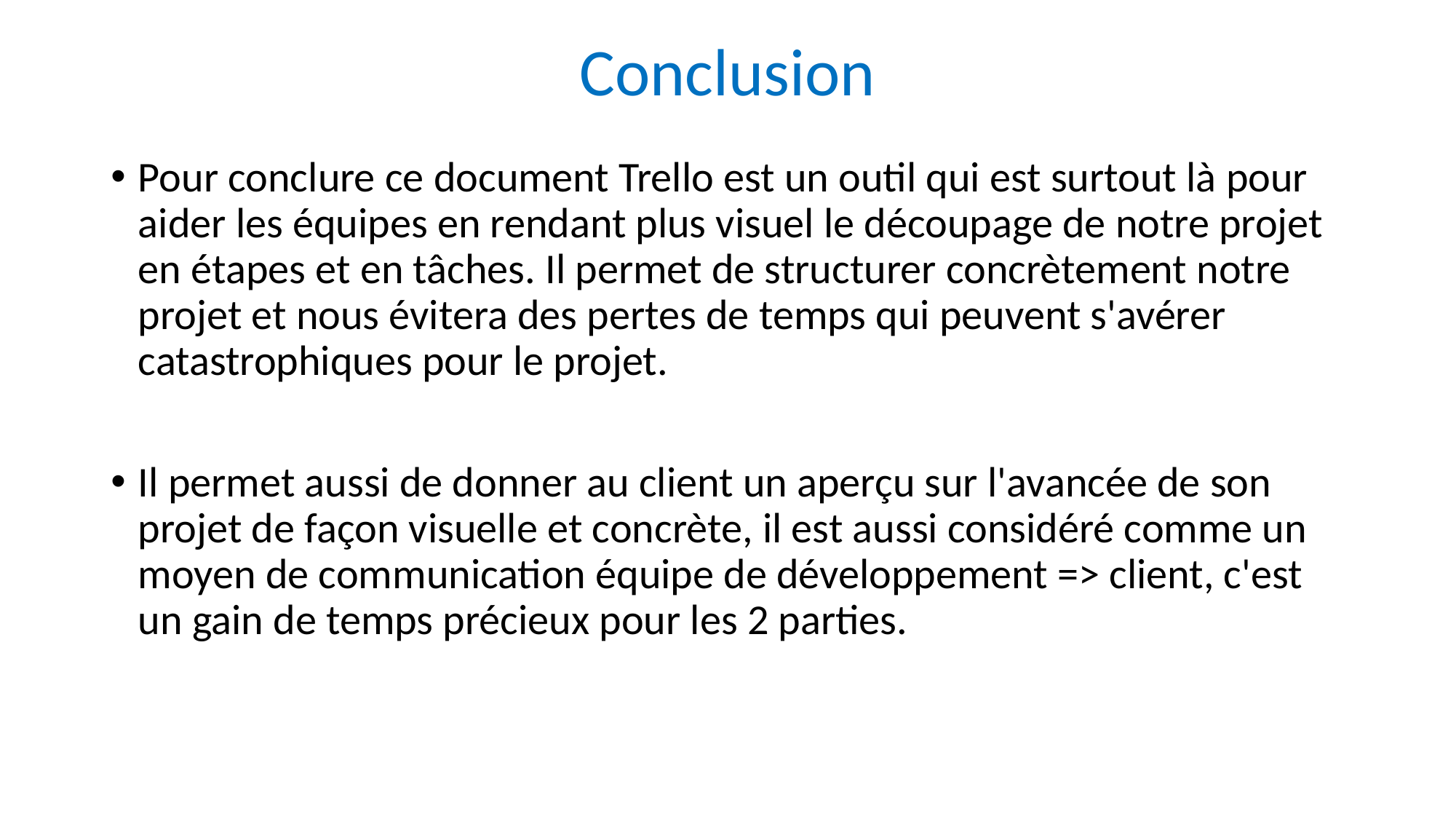

# Conclusion
Pour conclure ce document Trello est un outil qui est surtout là pour aider les équipes en rendant plus visuel le découpage de notre projet en étapes et en tâches. Il permet de structurer concrètement notre projet et nous évitera des pertes de temps qui peuvent s'avérer catastrophiques pour le projet.

Il permet aussi de donner au client un aperçu sur l'avancée de son projet de façon visuelle et concrète, il est aussi considéré comme un moyen de communication équipe de développement => client, c'est un gain de temps précieux pour les 2 parties.